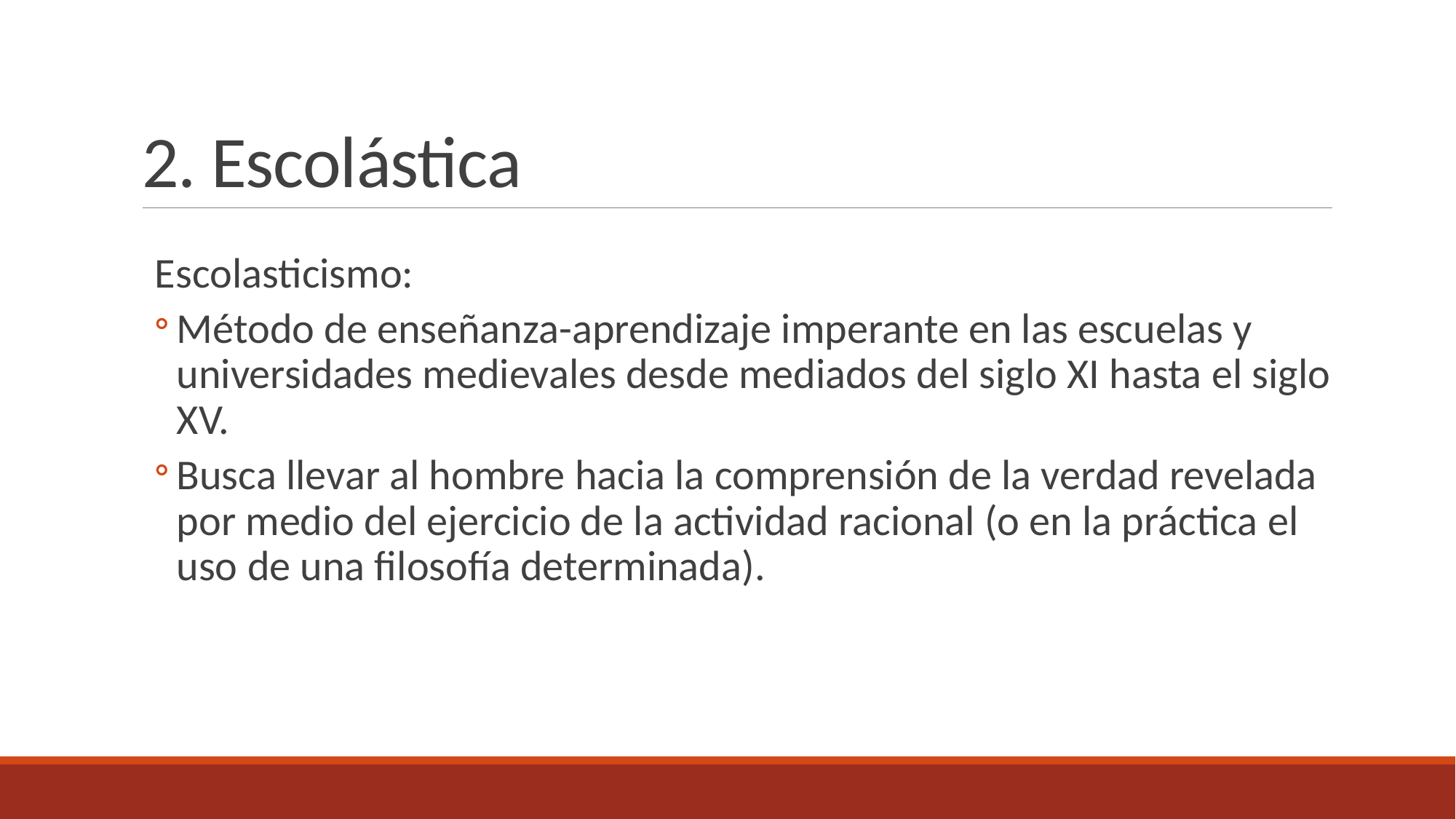

# 2. Escolástica
Escolasticismo:
Método de enseñanza-aprendizaje imperante en las escuelas y universidades medievales desde mediados del siglo XI hasta el siglo XV.
Busca llevar al hombre hacia la comprensión de la verdad revelada por medio del ejercicio de la actividad racional (o en la práctica el uso de una filosofía determinada).